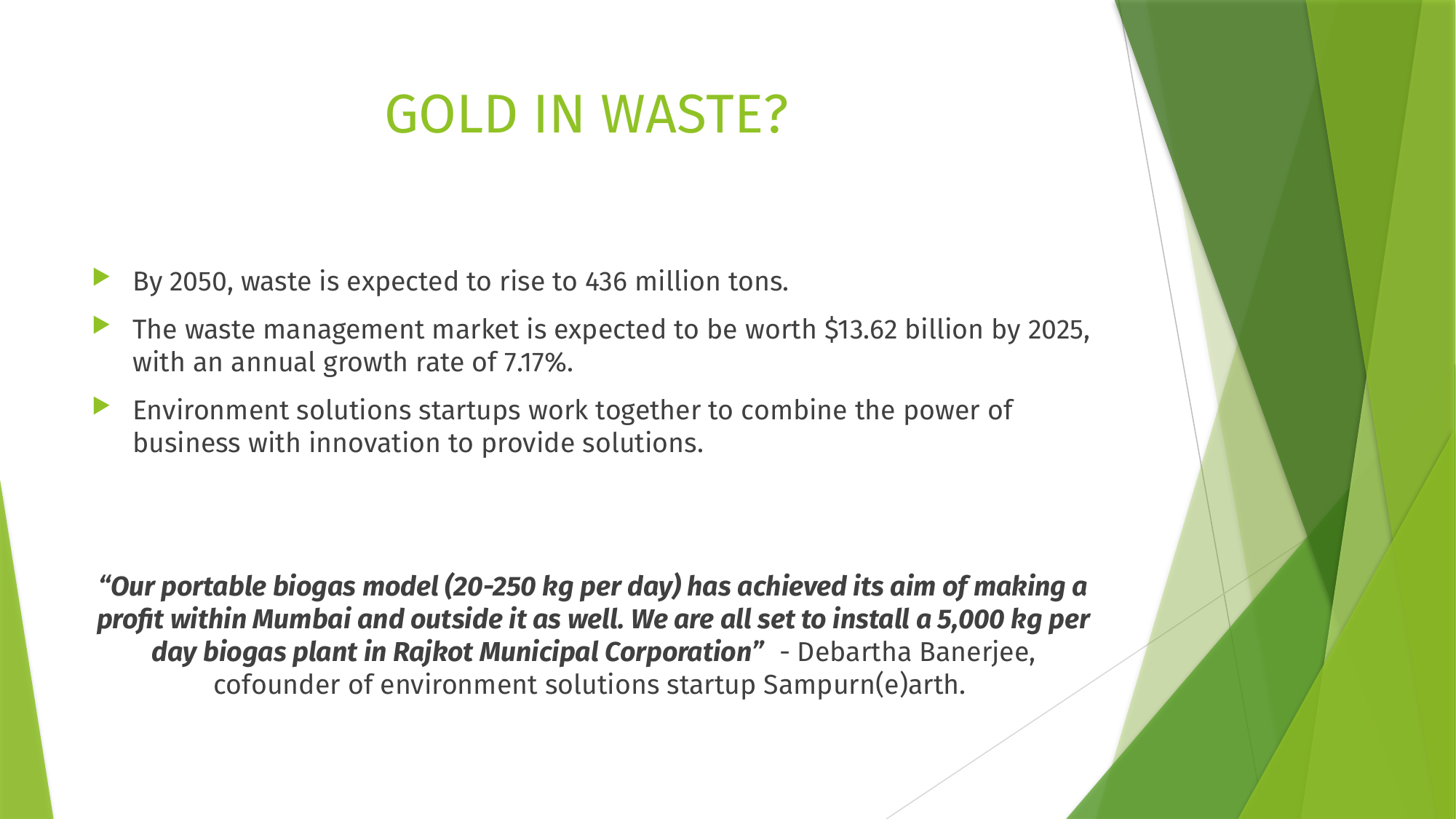

# GOLD IN WASTE?
By 2050, waste is expected to rise to 436 million tons.
The waste management market is expected to be worth $13.62 billion by 2025, with an annual growth rate of 7.17%.
Environment solutions startups work together to combine the power of business with innovation to provide solutions.

“Our portable biogas model (20-250 kg per day) has achieved its aim of making a profit within Mumbai and outside it as well. We are all set to install a 5,000 kg per day biogas plant in Rajkot Municipal Corporation”  - Debartha Banerjee, cofounder of environment solutions startup Sampurn(e)arth.